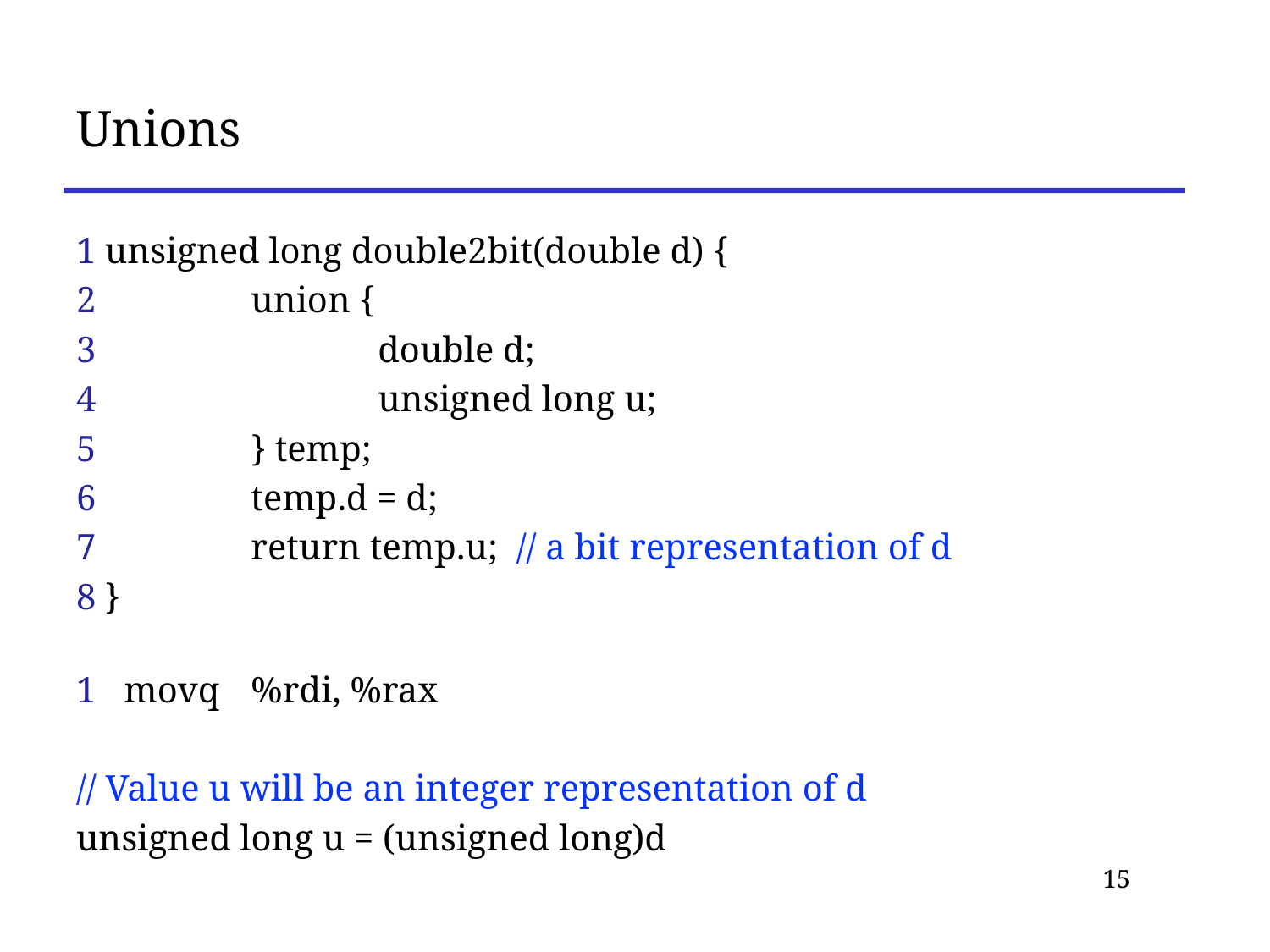

# Unions
1 unsigned long double2bit(double d) {
2 		union {
3 			double d;
4 			unsigned long u;
5 		} temp;
6 		temp.d = d;
7 		return temp.u;  // a bit representation of d
8 }

1 	movq 	%rdi, %rax

// Value u will be an integer representation of d
unsigned long u = (unsigned long)d
15